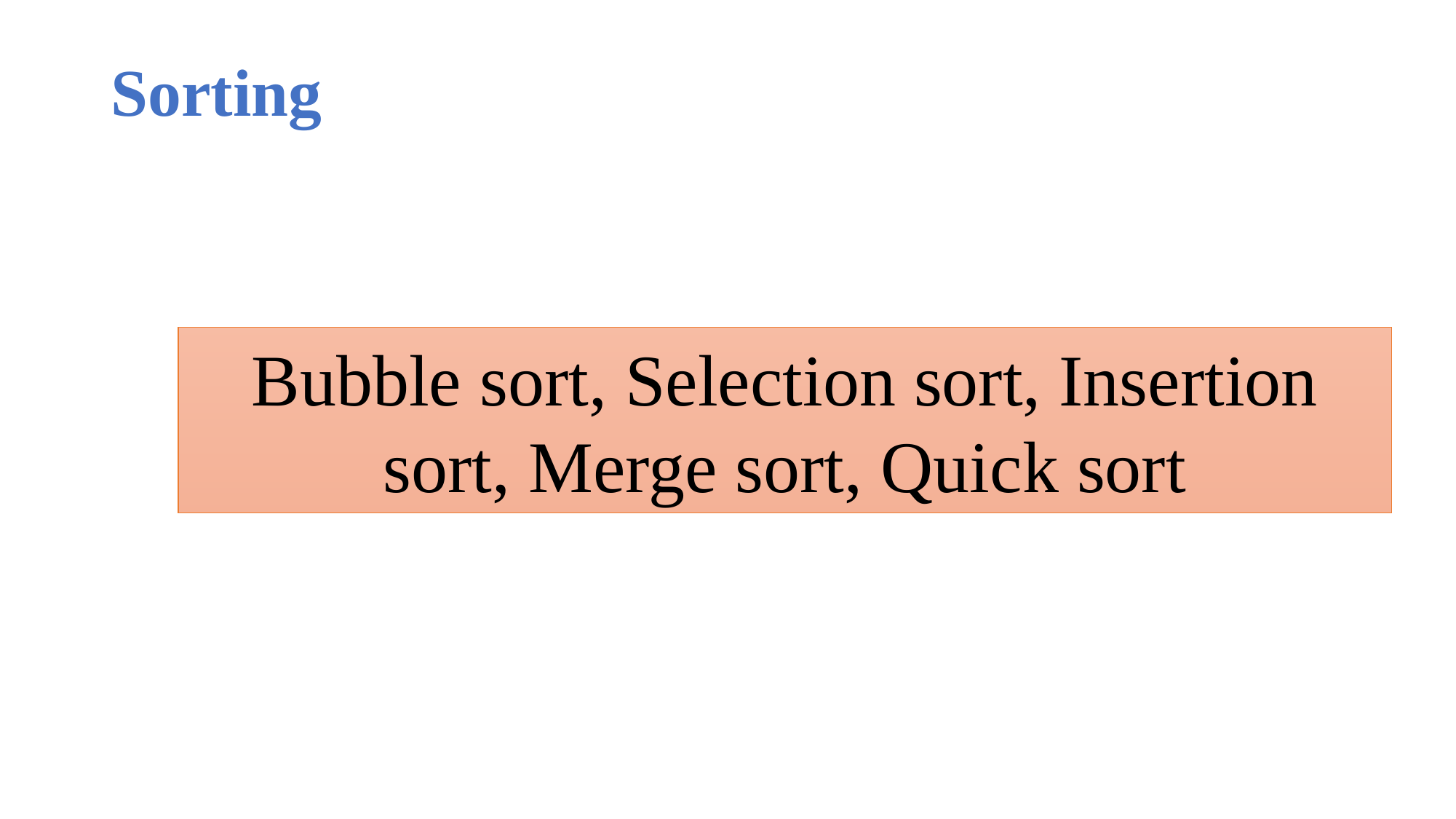

# Sorting

Bubble sort, Selection sort, Insertion sort, Merge sort, Quick sort